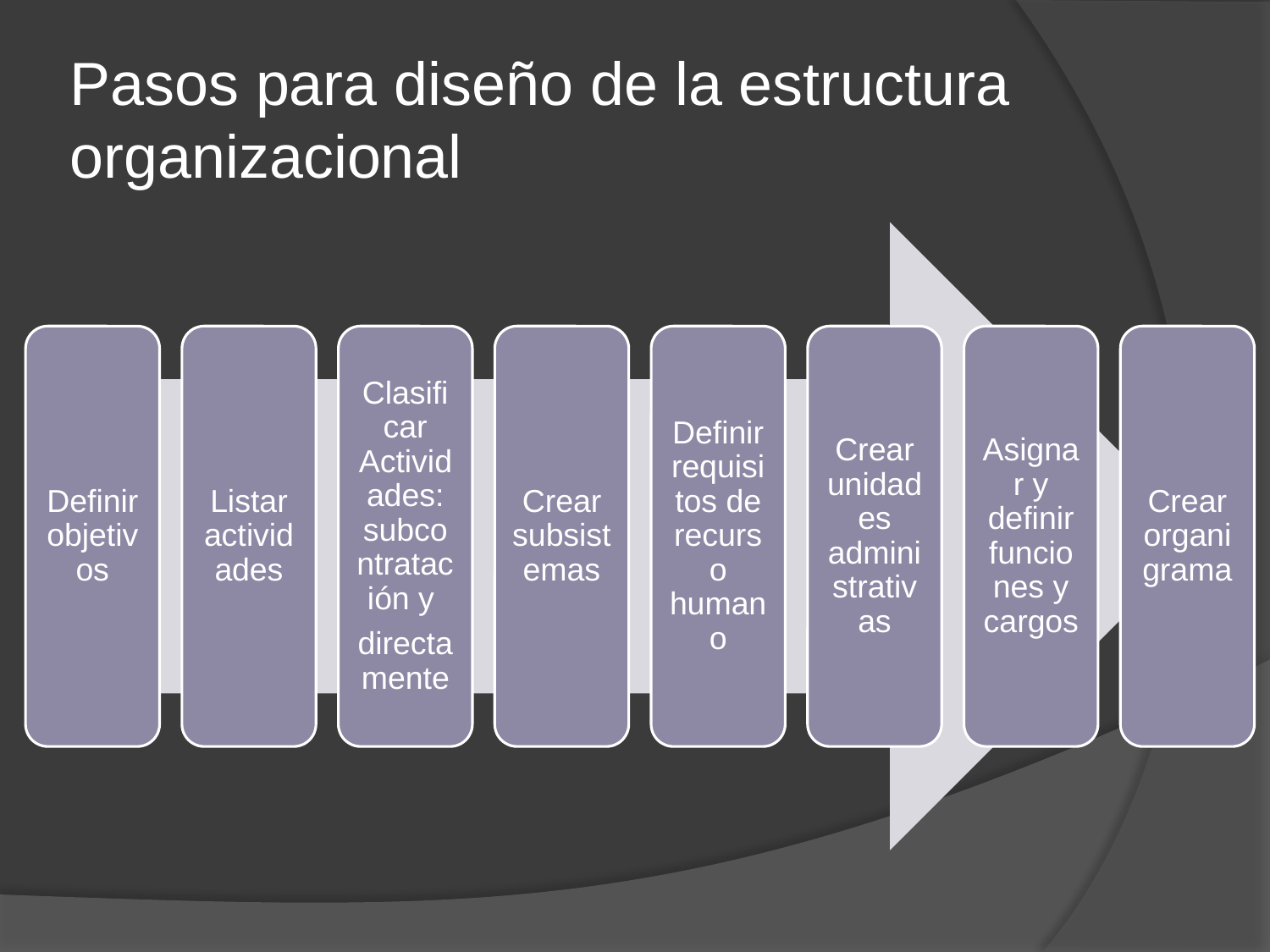

# Pasos para diseño de la estructura organizacional
Definir objetivos
Listar actividades
Clasificar Actividades: subcontratación y
directamente
Crear subsistemas
Definir requisitos de recurso humano
Crear unidades administrativas
Asignar y definir funciones y cargos
Crear organigrama